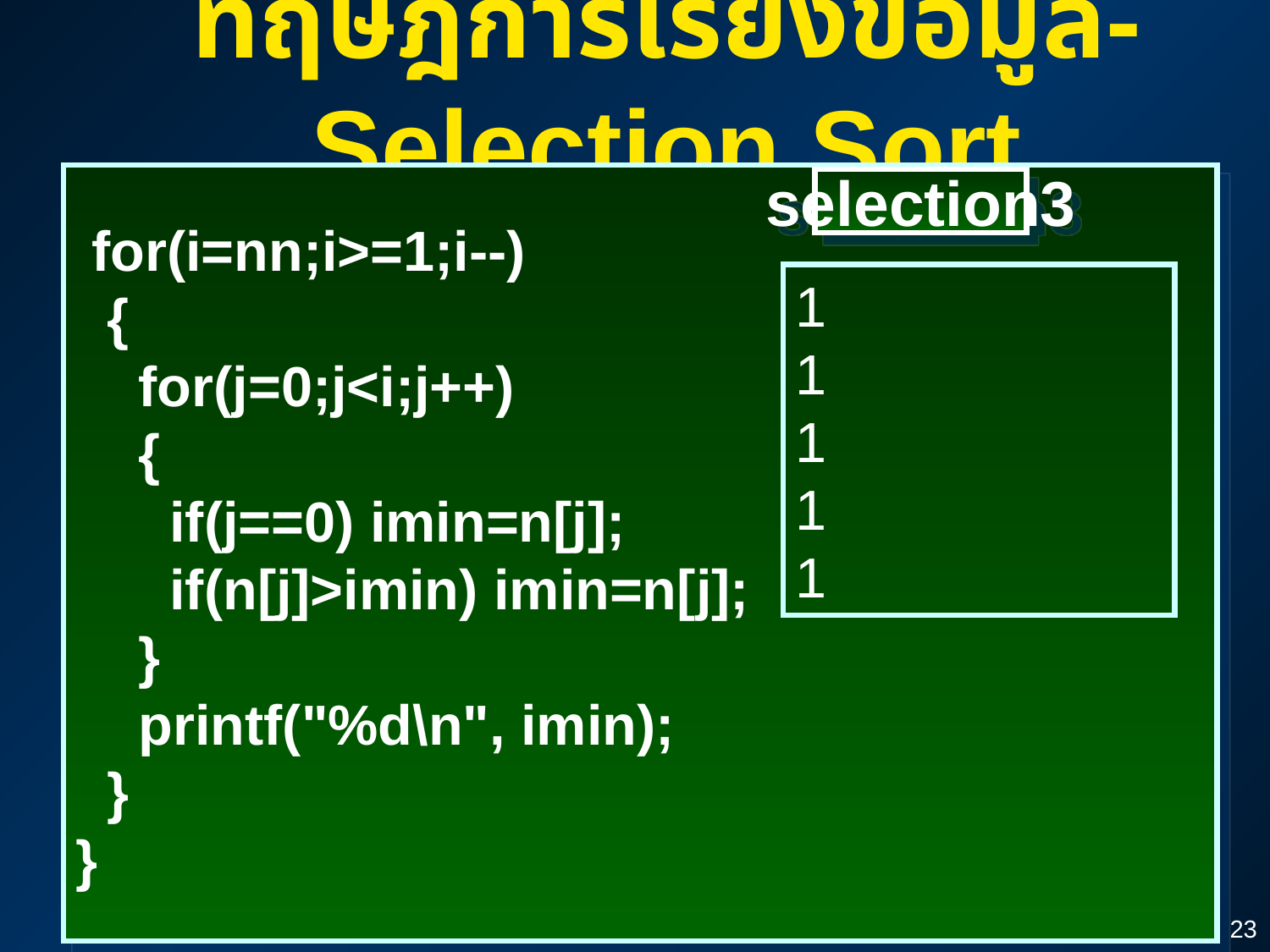

# ทฤษฎีการเรียงข้อมูล- Selection Sort
 for(i=nn;i>=1;i--)
  {
    for(j=0;j<i;j++)
    {
      if(j==0) imin=n[j];
      if(n[j]>imin) imin=n[j];
    }
    printf("%d\n", imin);
  }
}
selection3

1
1
1
1
1
23